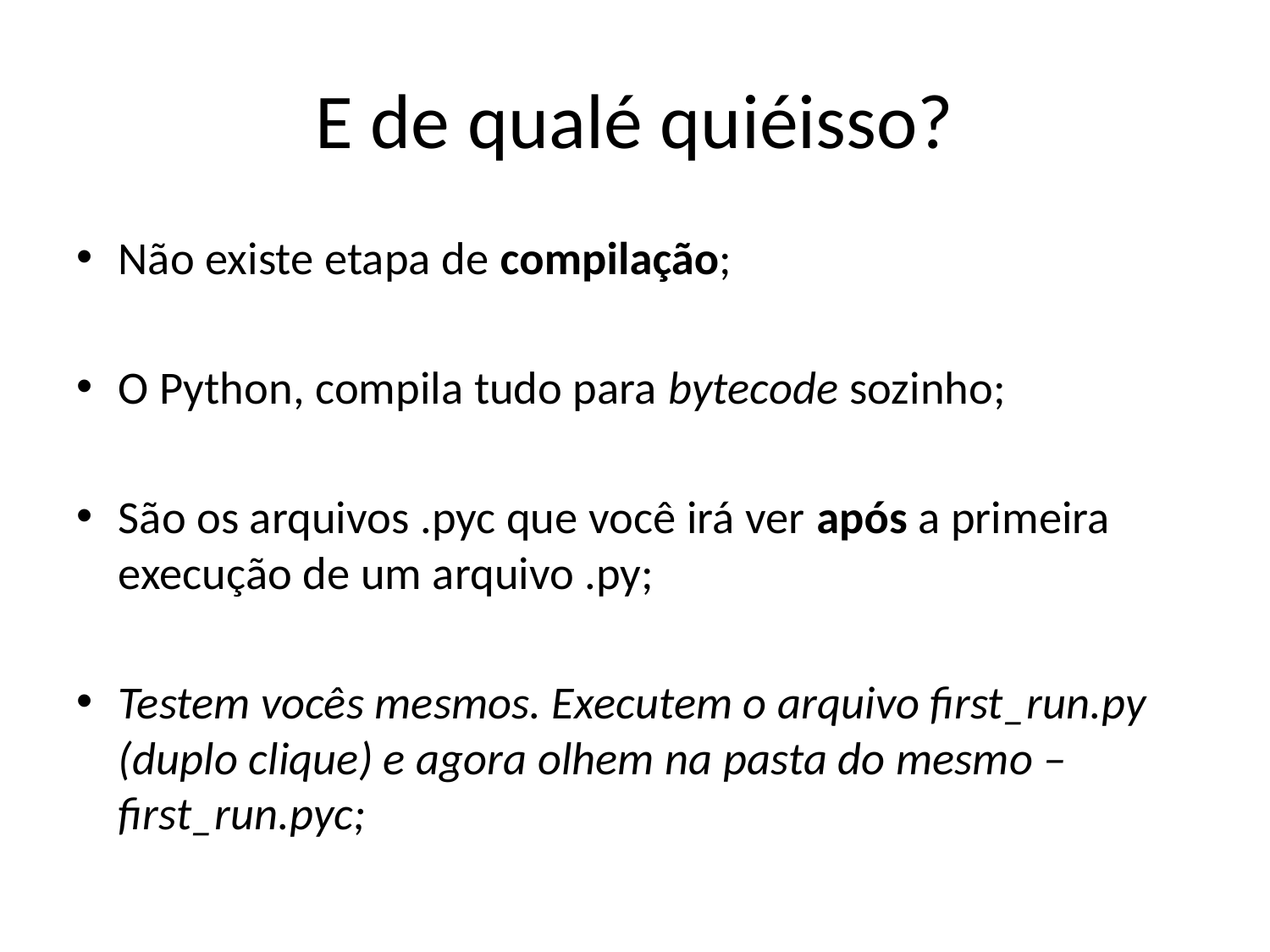

# E de qualé quiéisso?
Não existe etapa de compilação;

O Python, compila tudo para bytecode sozinho;

São os arquivos .pyc que você irá ver após a primeira execução de um arquivo .py;

Testem vocês mesmos. Executem o arquivo first_run.py  (duplo clique) e agora olhem na pasta do mesmo – first_run.pyc;